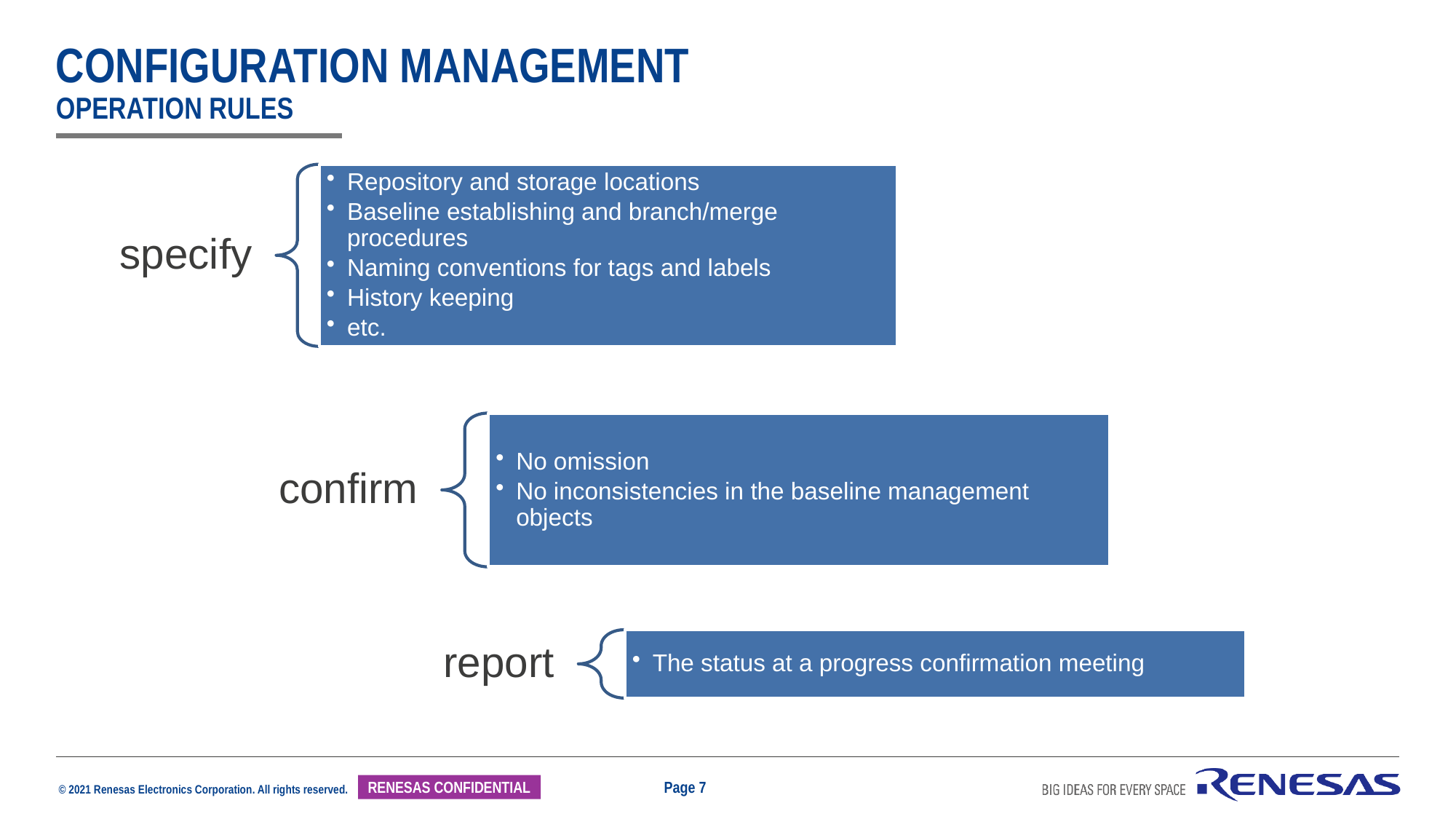

# Configuration management operation rules
specify
Repository and storage locations
Baseline establishing and branch/merge procedures
Naming conventions for tags and labels
History keeping
etc.
confirm
No omission
No inconsistencies in the baseline management objects
report
The status at a progress confirmation meeting